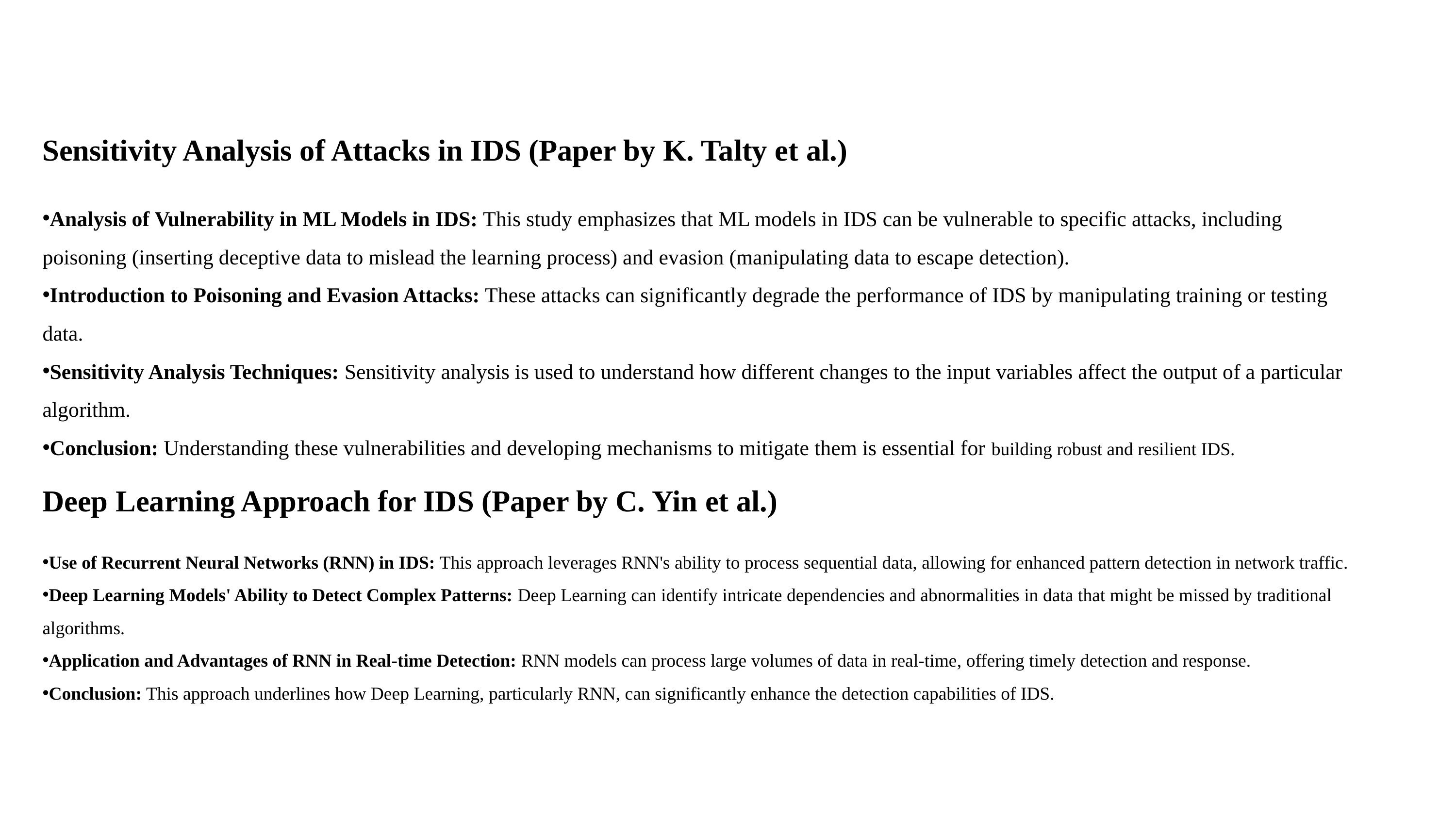

Sensitivity Analysis of Attacks in IDS (Paper by K. Talty et al.)
Analysis of Vulnerability in ML Models in IDS: This study emphasizes that ML models in IDS can be vulnerable to specific attacks, including poisoning (inserting deceptive data to mislead the learning process) and evasion (manipulating data to escape detection).
Introduction to Poisoning and Evasion Attacks: These attacks can significantly degrade the performance of IDS by manipulating training or testing data.
Sensitivity Analysis Techniques: Sensitivity analysis is used to understand how different changes to the input variables affect the output of a particular algorithm.
Conclusion: Understanding these vulnerabilities and developing mechanisms to mitigate them is essential for building robust and resilient IDS.

Deep Learning Approach for IDS (Paper by C. Yin et al.)

Use of Recurrent Neural Networks (RNN) in IDS: This approach leverages RNN's ability to process sequential data, allowing for enhanced pattern detection in network traffic.
Deep Learning Models' Ability to Detect Complex Patterns: Deep Learning can identify intricate dependencies and abnormalities in data that might be missed by traditional algorithms.
Application and Advantages of RNN in Real-time Detection: RNN models can process large volumes of data in real-time, offering timely detection and response.
Conclusion: This approach underlines how Deep Learning, particularly RNN, can significantly enhance the detection capabilities of IDS.